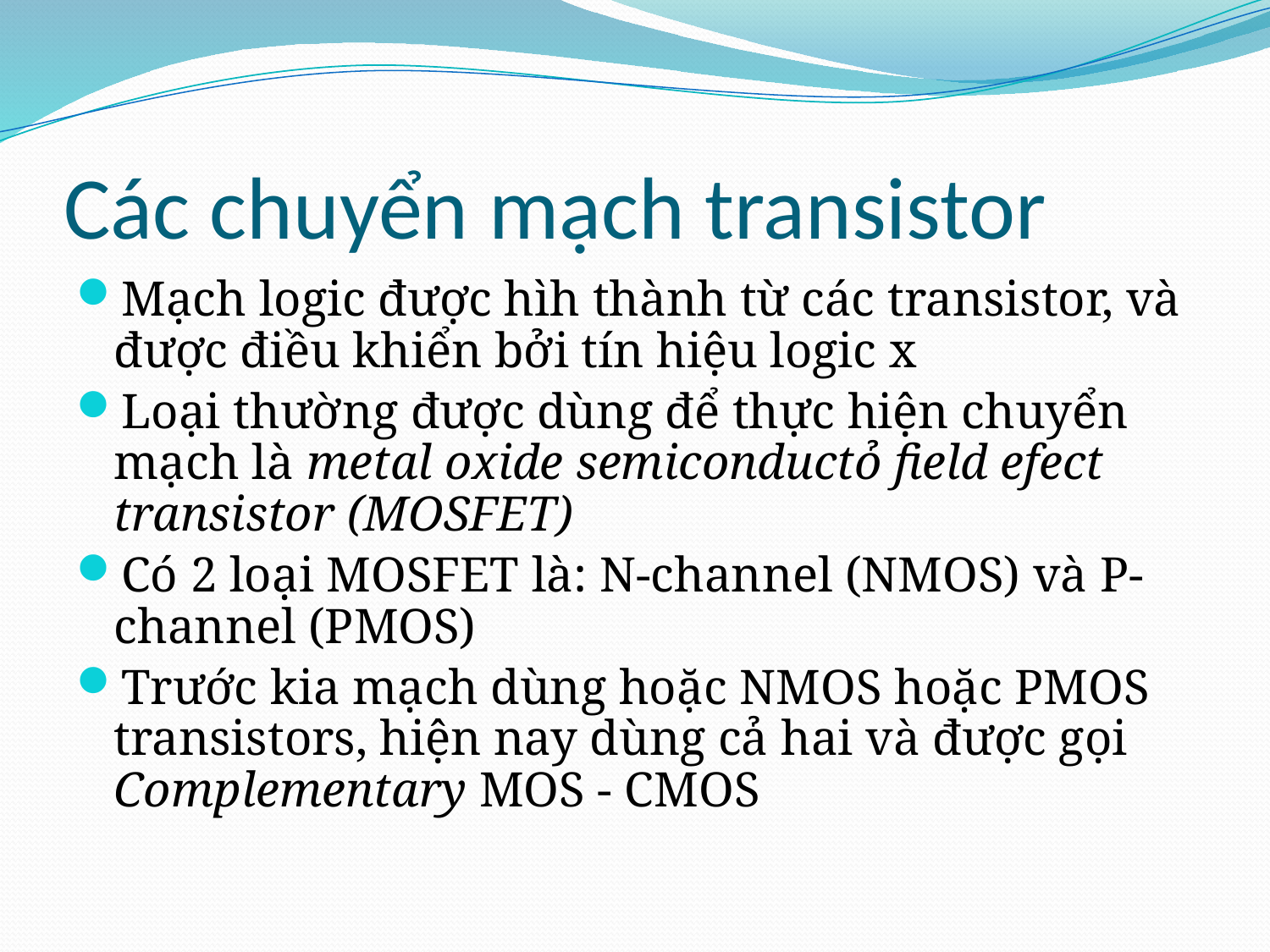

# Các chuyển mạch transistor
Mạch logic được hìh thành từ các transistor, và được điều khiển bởi tín hiệu logic x
Loại thường được dùng để thực hiện chuyển mạch là metal oxide semiconductỏ field efect transistor (MOSFET)
Có 2 loại MOSFET là: N-channel (NMOS) và P-channel (PMOS)
Trước kia mạch dùng hoặc NMOS hoặc PMOS transistors, hiện nay dùng cả hai và được gọi Complementary MOS - CMOS